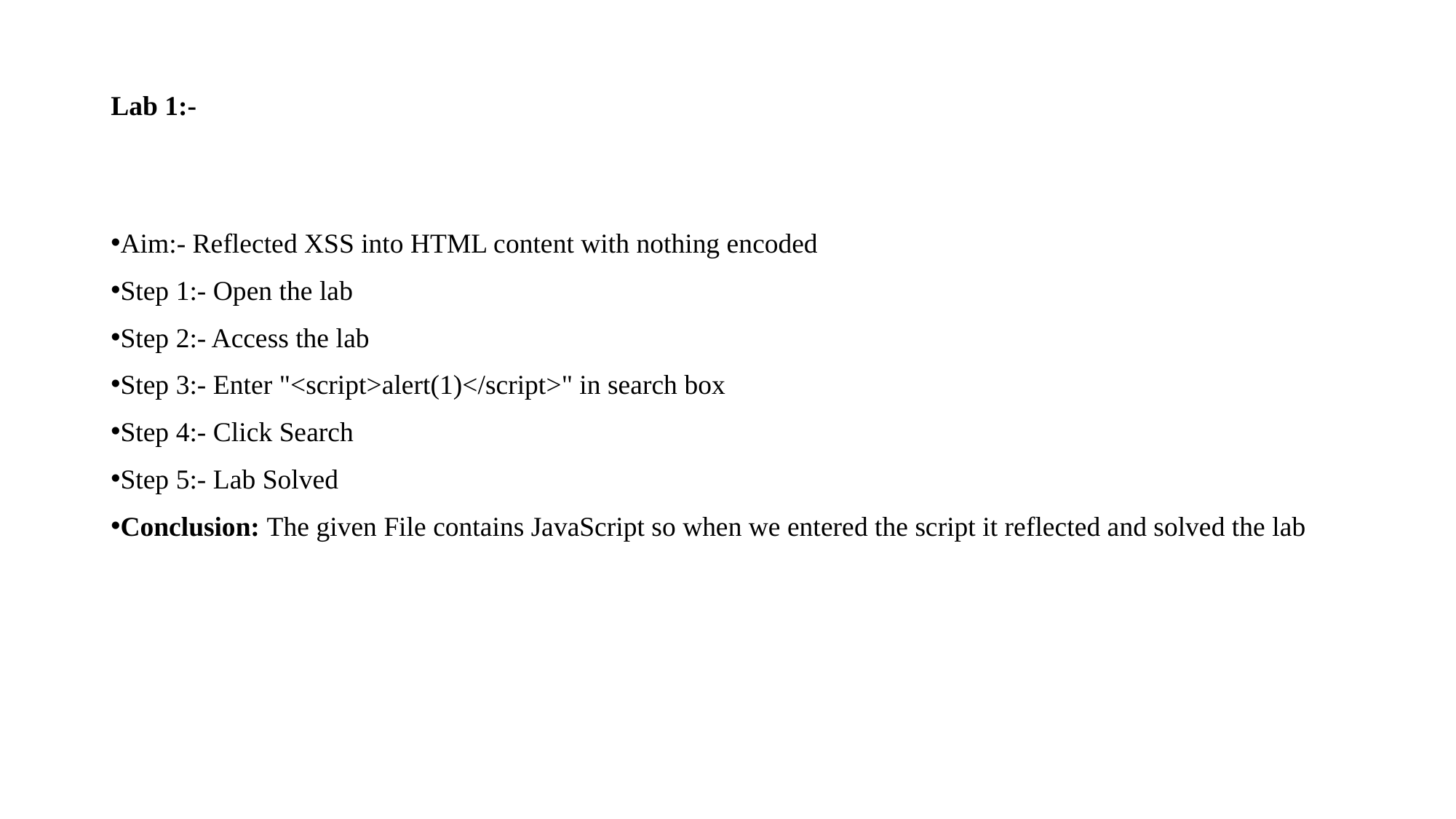

# Lab 1:-
Aim:- Reflected XSS into HTML content with nothing encoded
Step 1:- Open the lab
Step 2:- Access the lab
Step 3:- Enter "<script>alert(1)</script>" in search box
Step 4:- Click Search
Step 5:- Lab Solved
Conclusion: The given File contains JavaScript so when we entered the script it reflected and solved the lab